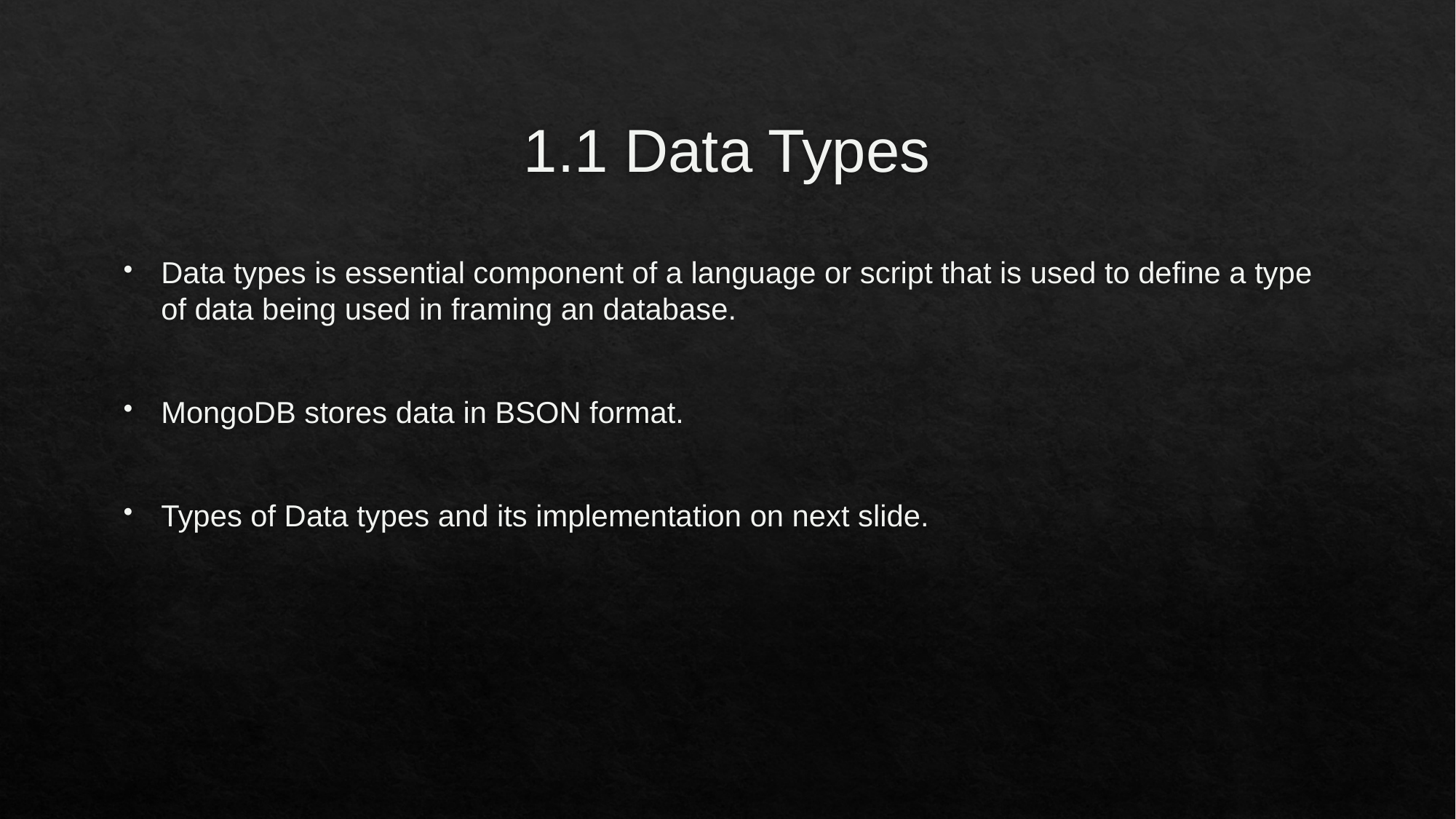

# 1.1 Data Types
Data types is essential component of a language or script that is used to define a type of data being used in framing an database.

MongoDB stores data in BSON format.

Types of Data types and its implementation on next slide.